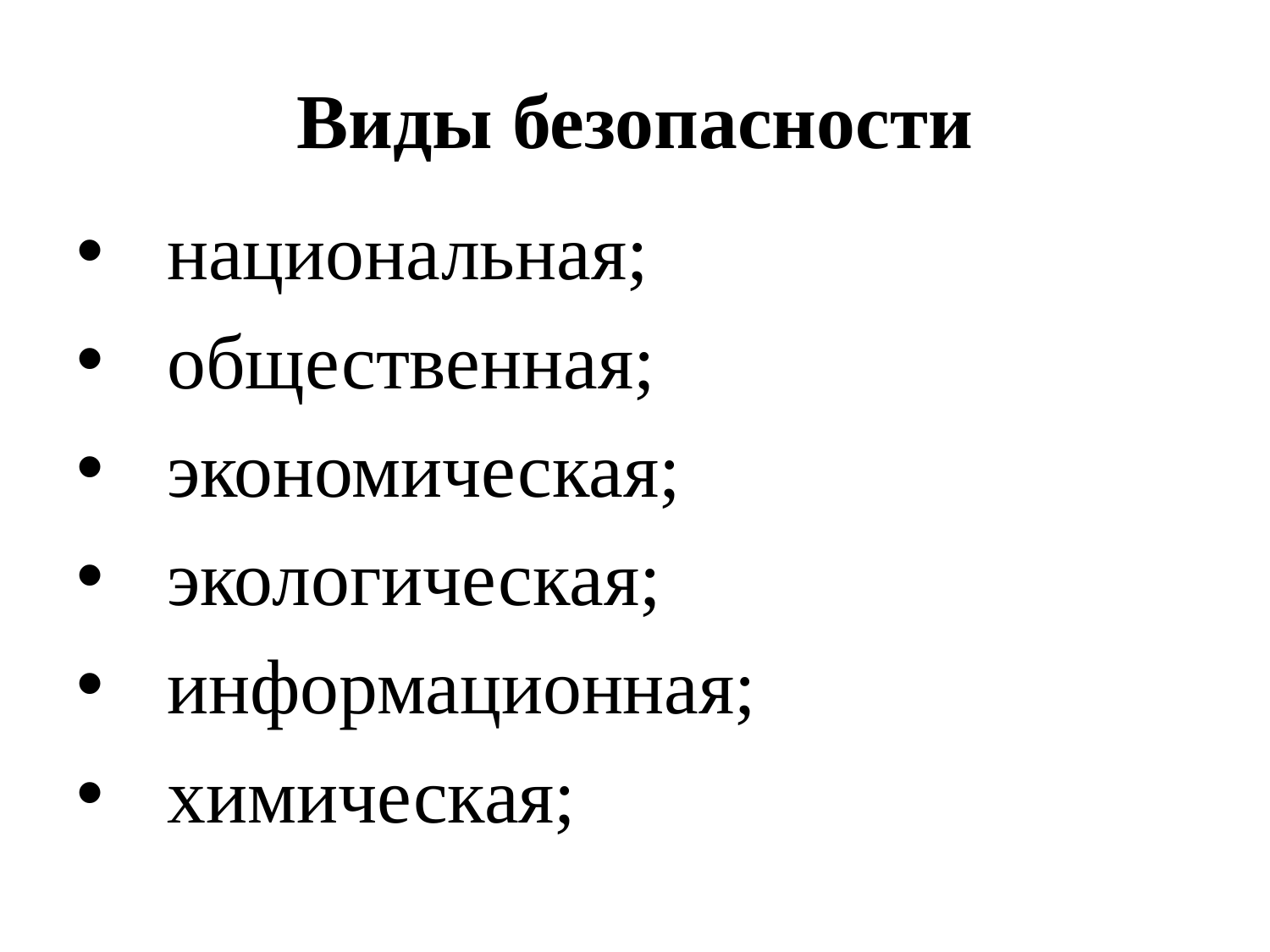

# Виды безопасности
 национальная;
 общественная;
 экономическая;
 экологическая;
 информационная;
 химическая;